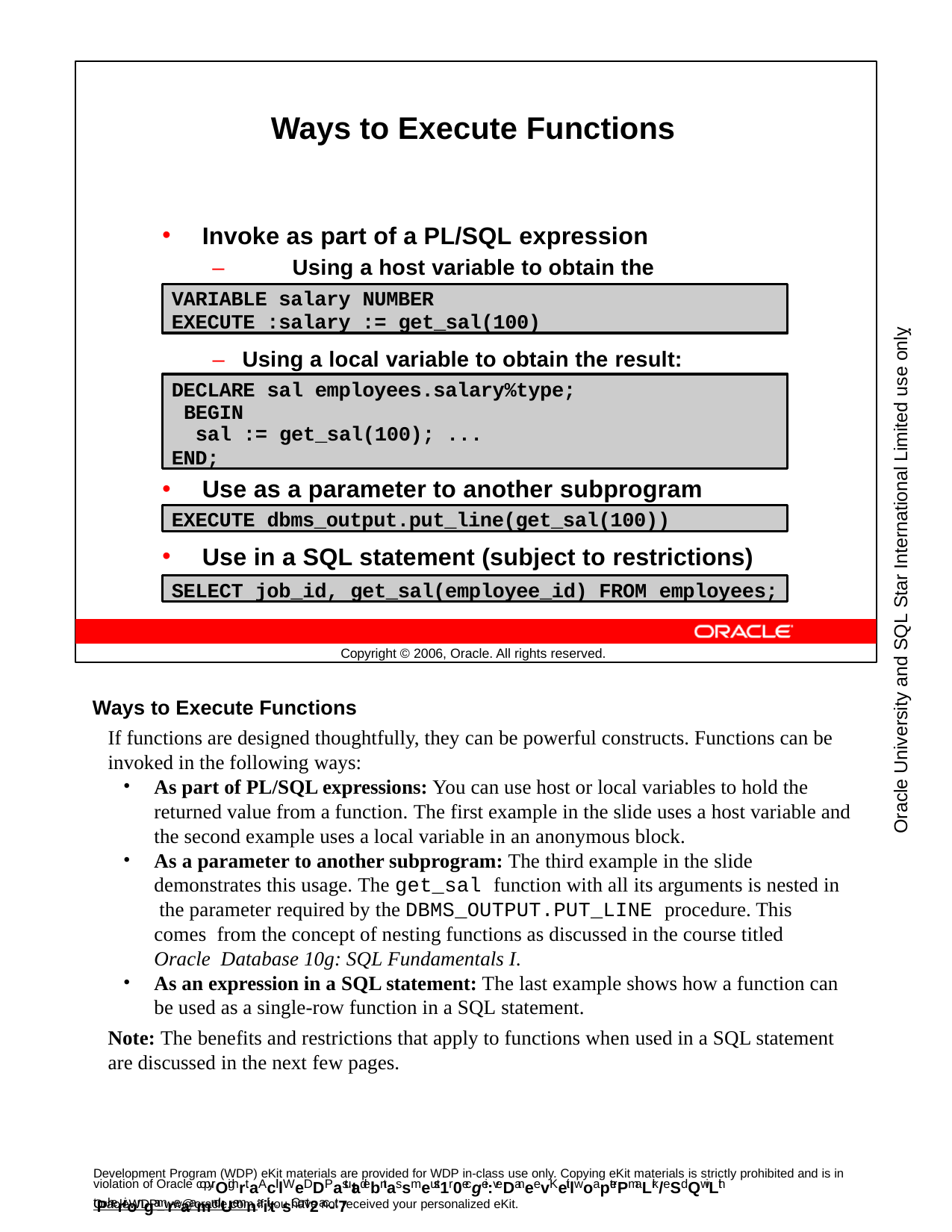

Ways to Execute Functions
Invoke as part of a PL/SQL expression
–	Using a host variable to obtain the result:
VARIABLE salary NUMBER
EXECUTE :salary := get_sal(100)
Oracle University and SQL Star International Limited use onlyฺ
–	Using a local variable to obtain the result:
DECLARE sal employees.salary%type;  BEGIN
sal := get_sal(100); ...
END;
Use as a parameter to another subprogram
EXECUTE dbms_output.put_line(get_sal(100))
Use in a SQL statement (subject to restrictions)
SELECT job_id, get_sal(employee_id) FROM employees;
Copyright © 2006, Oracle. All rights reserved.
Ways to Execute Functions
If functions are designed thoughtfully, they can be powerful constructs. Functions can be  invoked in the following ways:
As part of PL/SQL expressions: You can use host or local variables to hold the  returned value from a function. The first example in the slide uses a host variable and  the second example uses a local variable in an anonymous block.
As a parameter to another subprogram: The third example in the slide  demonstrates this usage. The get_sal function with all its arguments is nested in  the parameter required by the DBMS_OUTPUT.PUT_LINE procedure. This comes  from the concept of nesting functions as discussed in the course titled Oracle  Database 10g: SQL Fundamentals I.
As an expression in a SQL statement: The last example shows how a function can  be used as a single-row function in a SQL statement.
Note: The benefits and restrictions that apply to functions when used in a SQL statement  are discussed in the next few pages.
Development Program (WDP) eKit materials are provided for WDP in-class use only. Copying eKit materials is strictly prohibited and is in
violation of Oracle copyrOighrt.aAclllWeDDP astutadebntas smeust1r0ecgei:veDaneevKeitlwoapterPmaLrk/eSdQwiLth tPherirongamreaamnd Uemnaiilt. sCont2ac-t7
OracleWDP_ww@oracle.com if you have not received your personalized eKit.